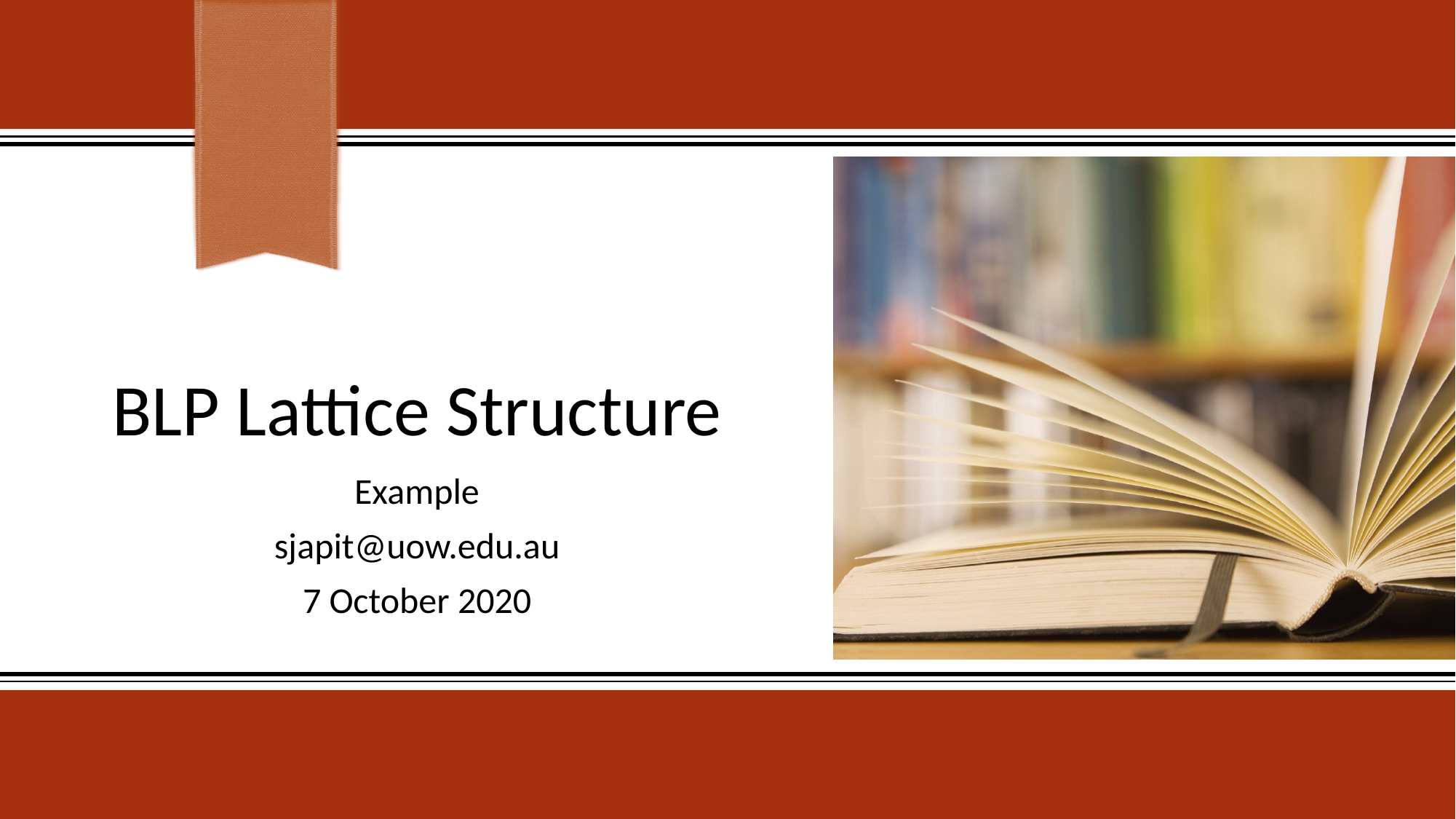

# BLP Lattice Structure
Example
sjapit@uow.edu.au
7 October 2020